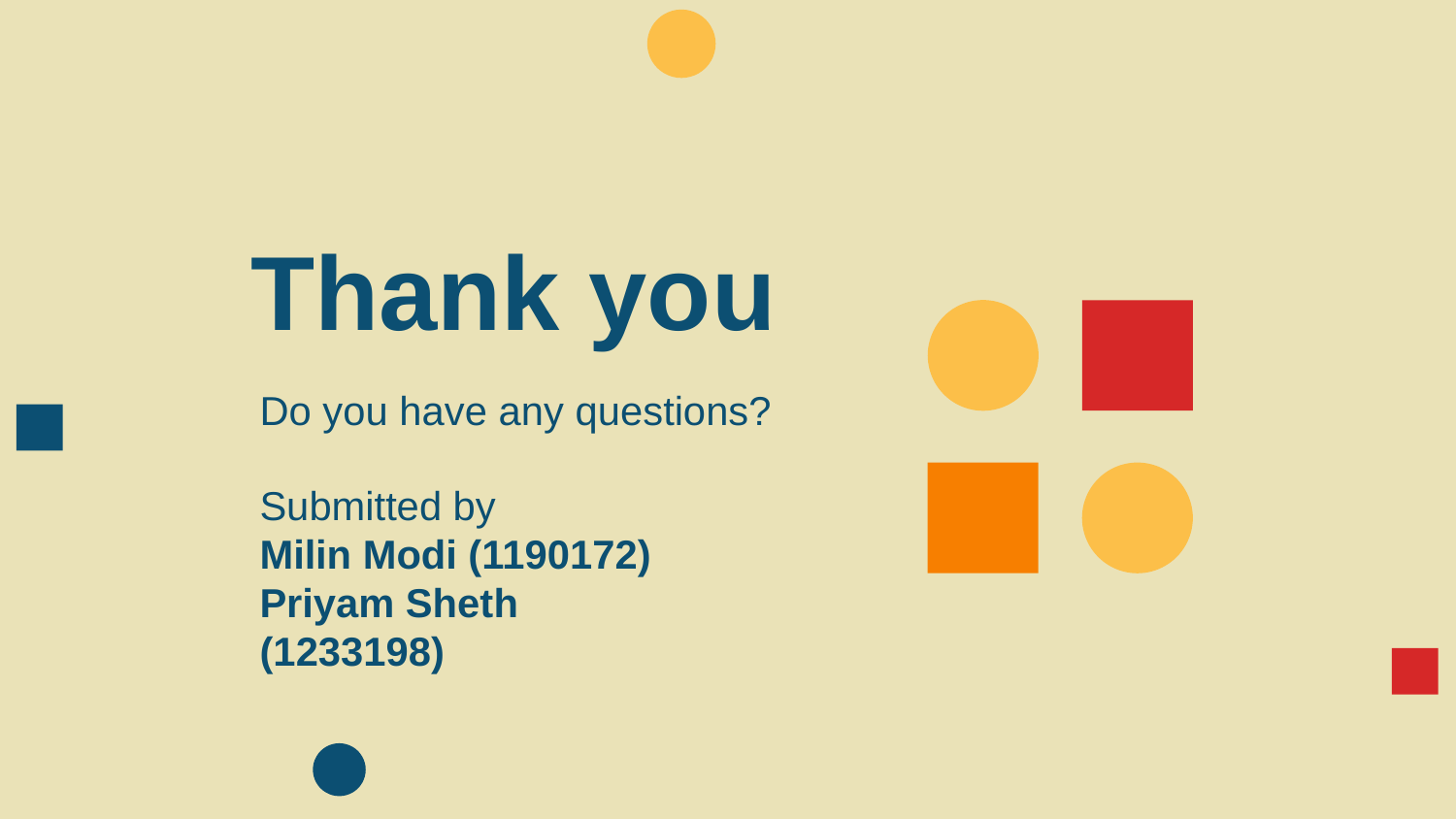

# Thank you

Do you have any questions?

Submitted by
Milin Modi (1190172)
Priyam Sheth (1233198)